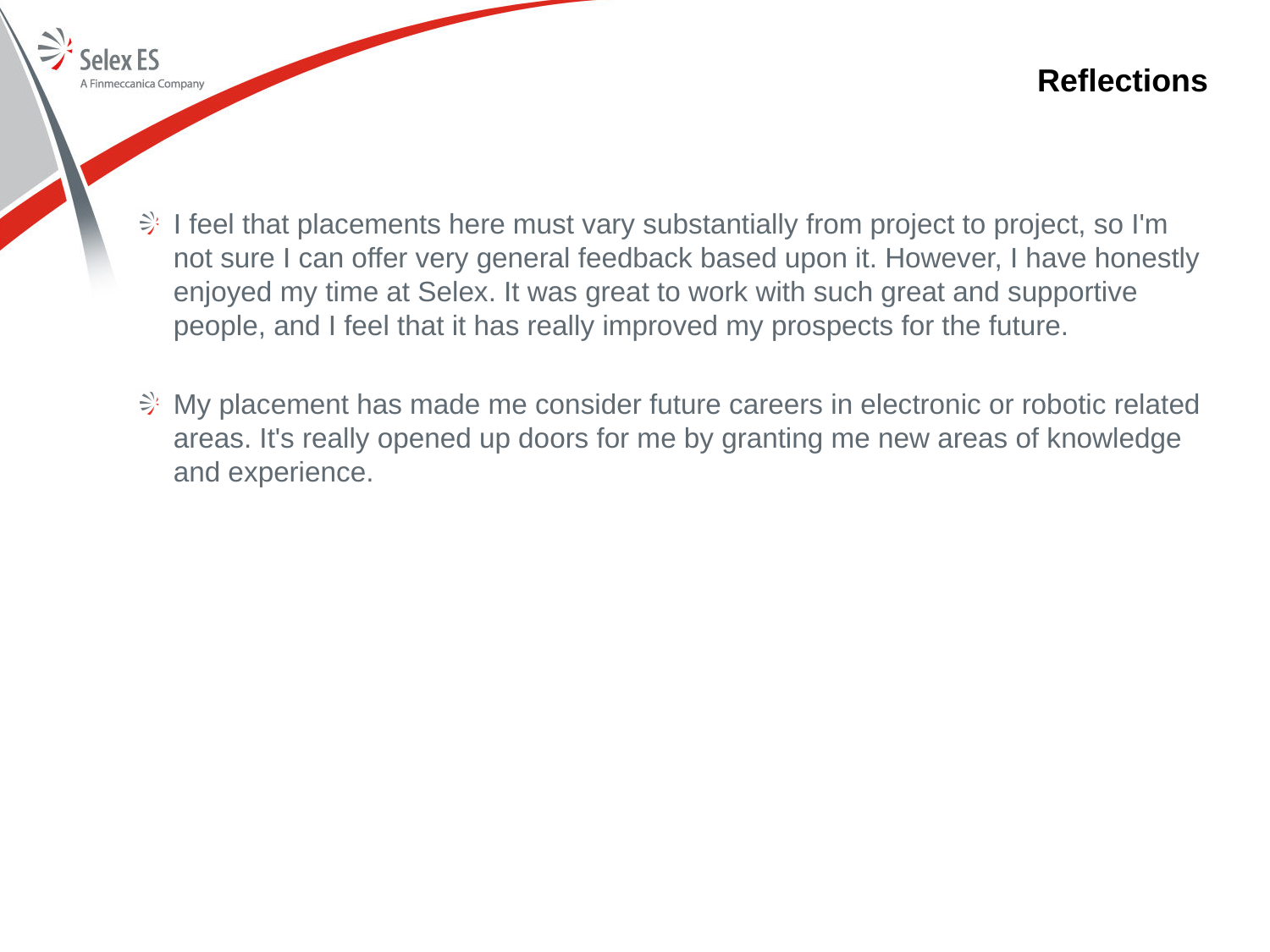

# Reflections
I feel that placements here must vary substantially from project to project, so I'm not sure I can offer very general feedback based upon it. However, I have honestly enjoyed my time at Selex. It was great to work with such great and supportive people, and I feel that it has really improved my prospects for the future.

My placement has made me consider future careers in electronic or robotic related areas. It's really opened up doors for me by granting me new areas of knowledge and experience.